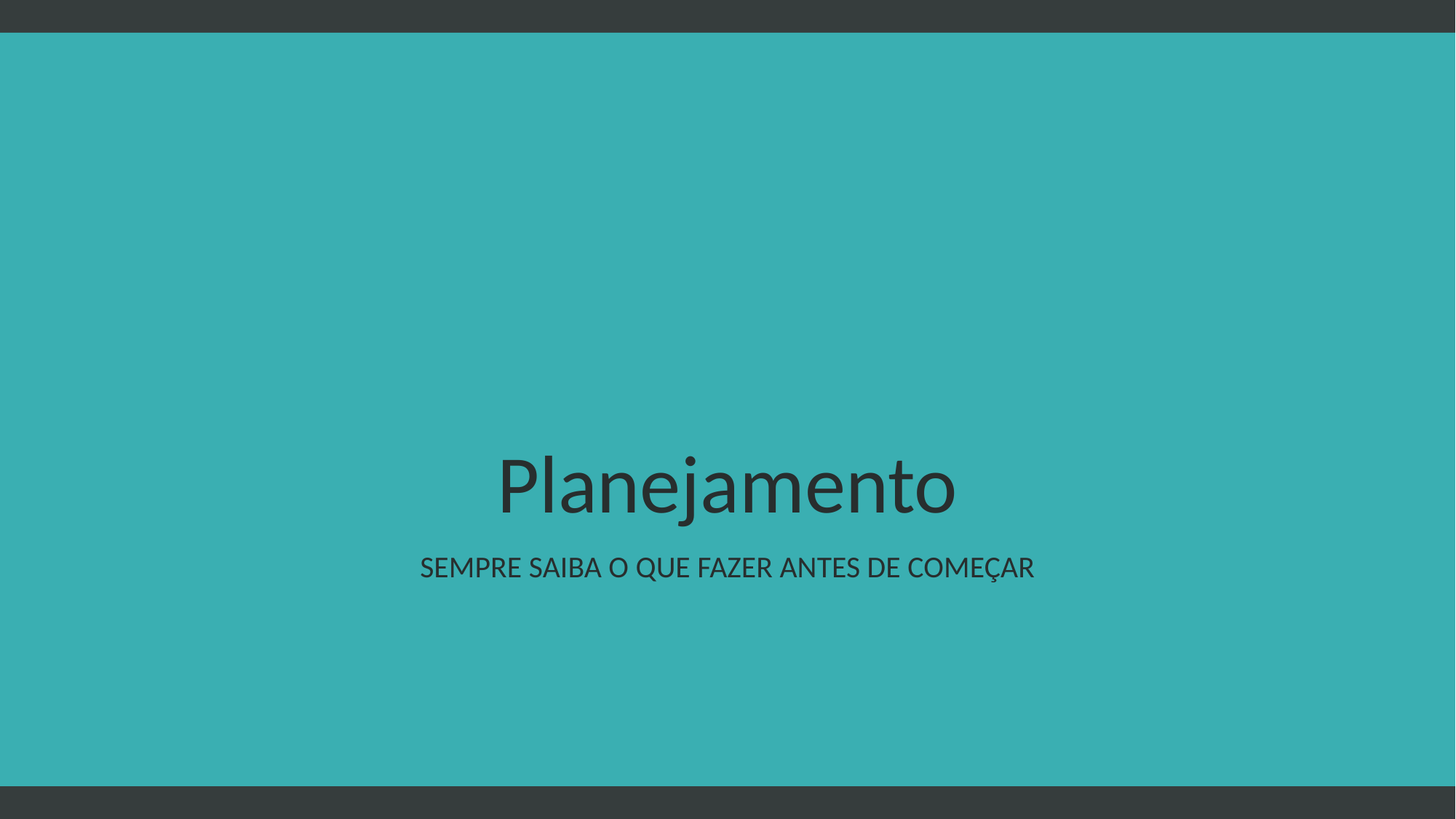

# Planejamento
Sempre saiba o que fazer antes de começar